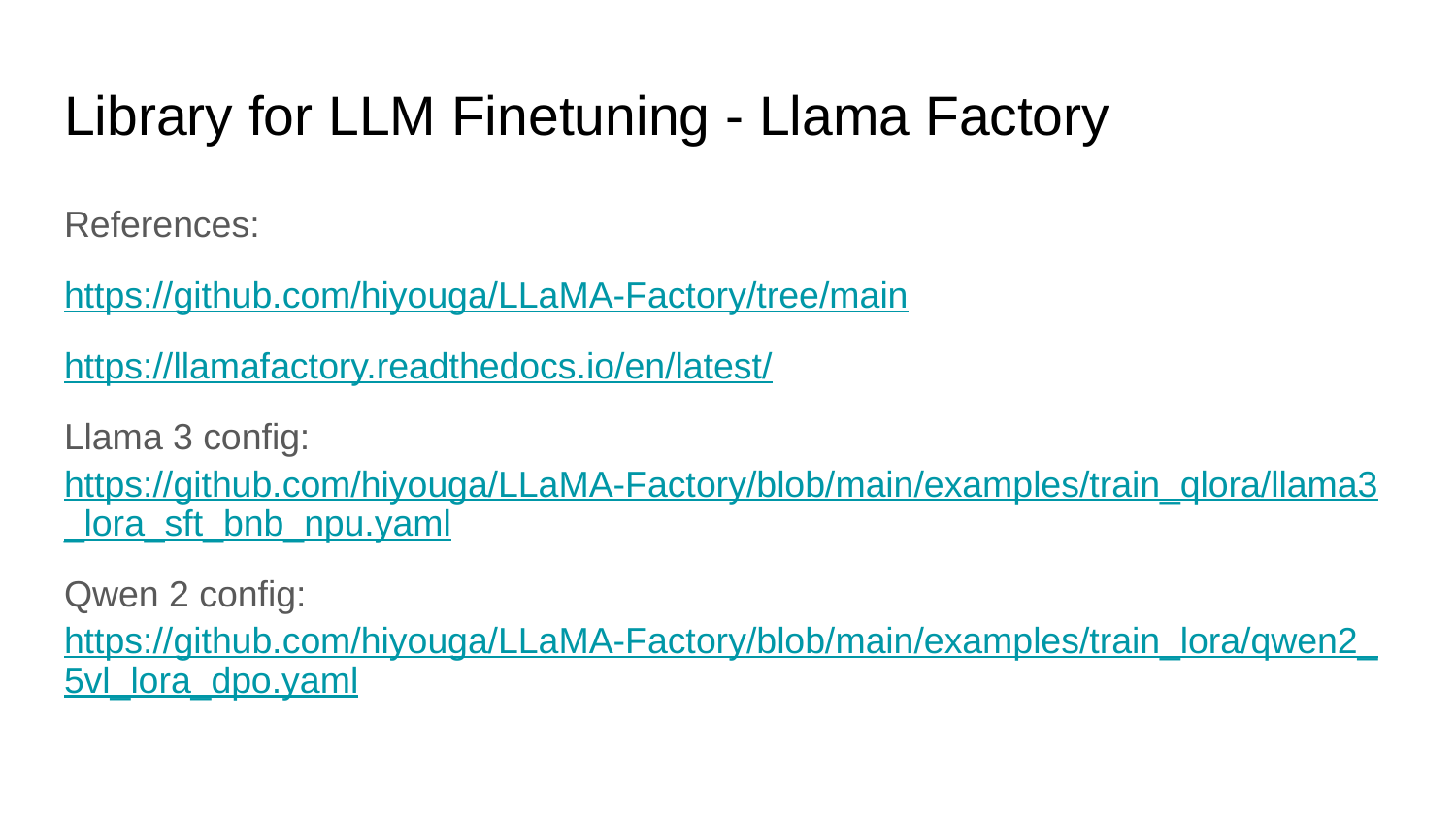

# Library for LLM Finetuning - Llama Factory

References:
https://github.com/hiyouga/LLaMA-Factory/tree/main
https://llamafactory.readthedocs.io/en/latest/
Llama 3 config: https://github.com/hiyouga/LLaMA-Factory/blob/main/examples/train_qlora/llama3_lora_sft_bnb_npu.yaml
Qwen 2 config: https://github.com/hiyouga/LLaMA-Factory/blob/main/examples/train_lora/qwen2_5vl_lora_dpo.yaml